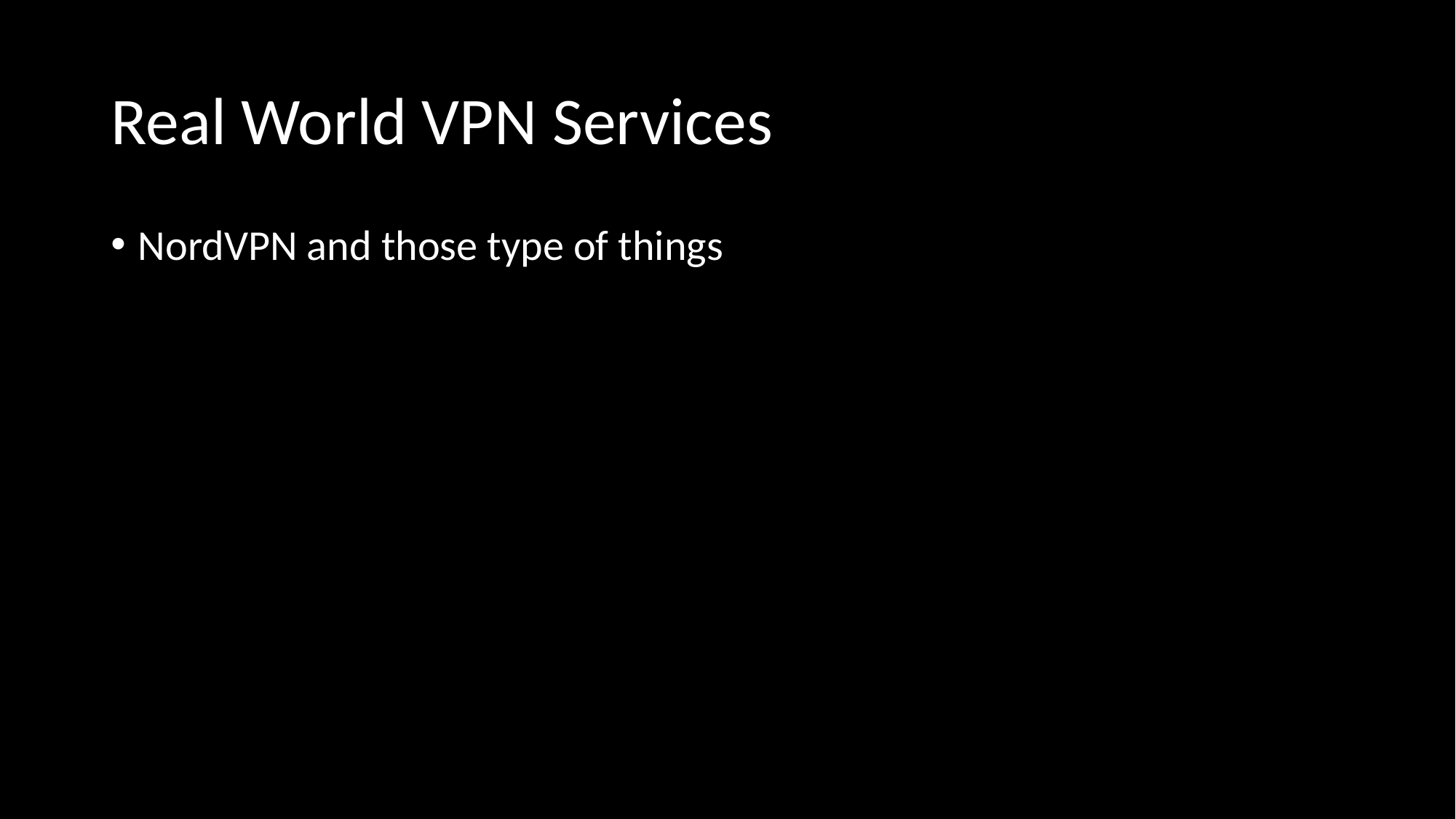

# Real World VPN Services
NordVPN and those type of things